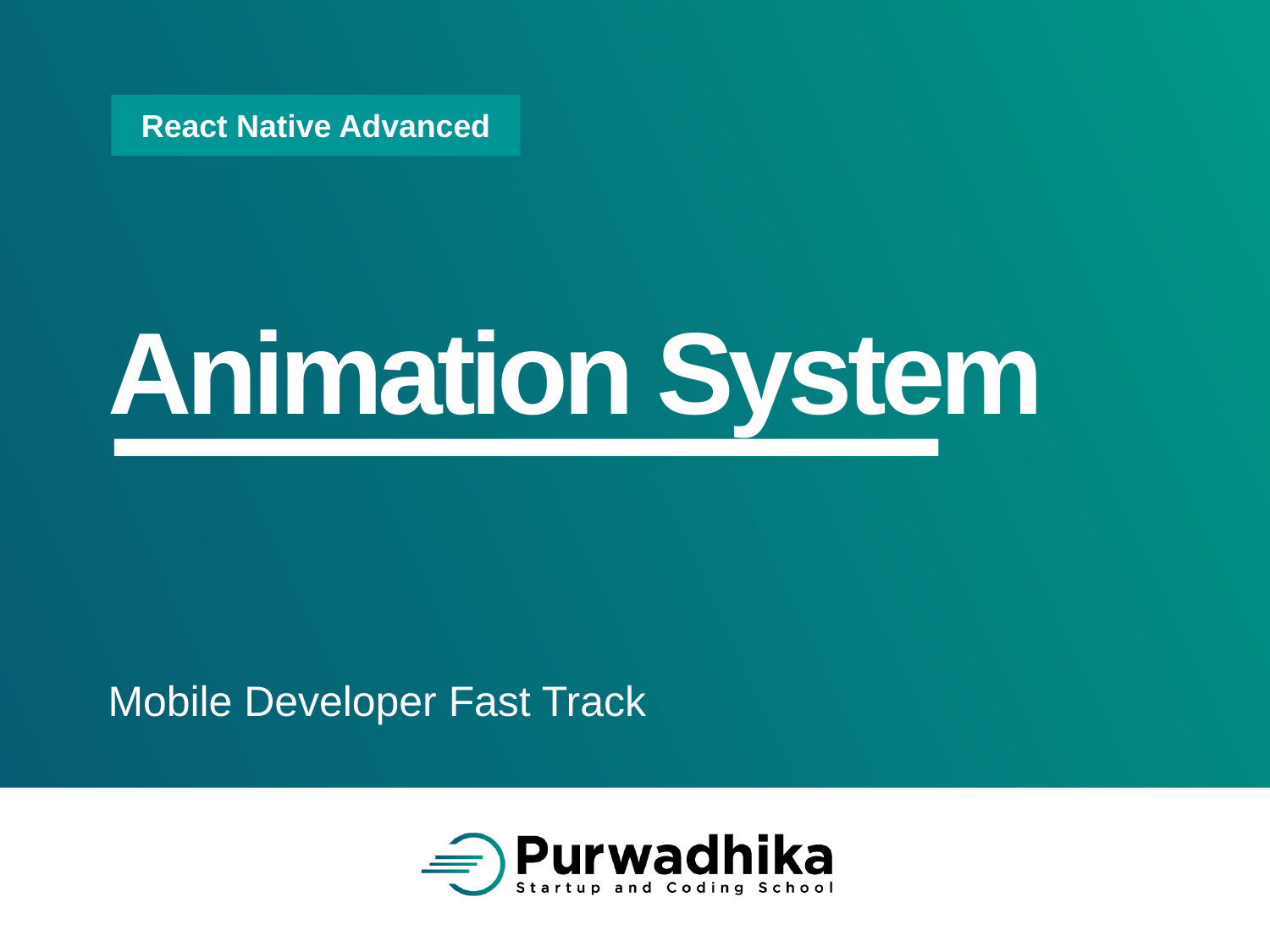

# Animation System

Mobile Developer Fast Track